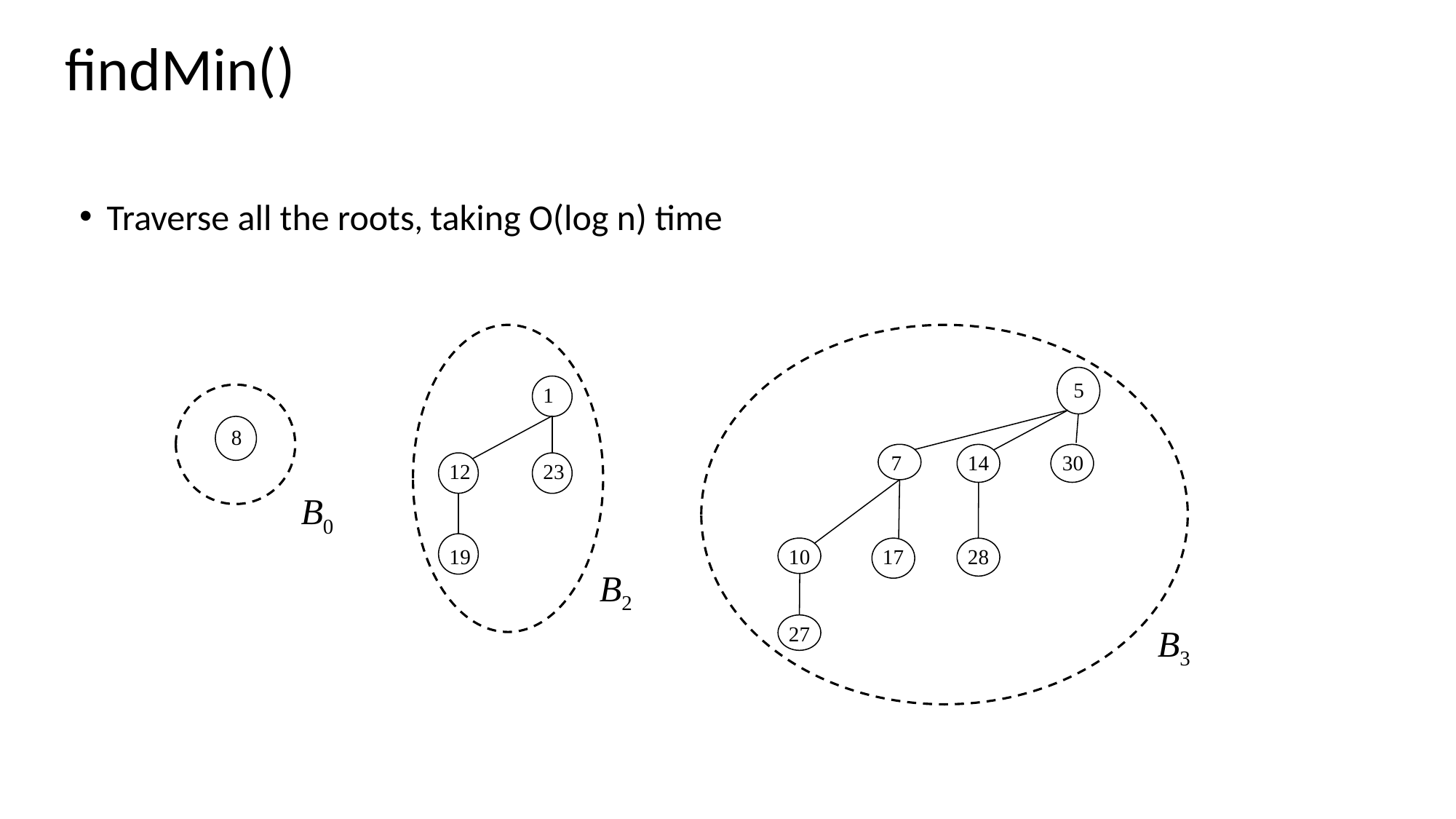

findMin()
Traverse all the roots, taking O(log n) time

5

1

  8
30

7
14

12
23
B0
10
17
28
19
B2
27
B3